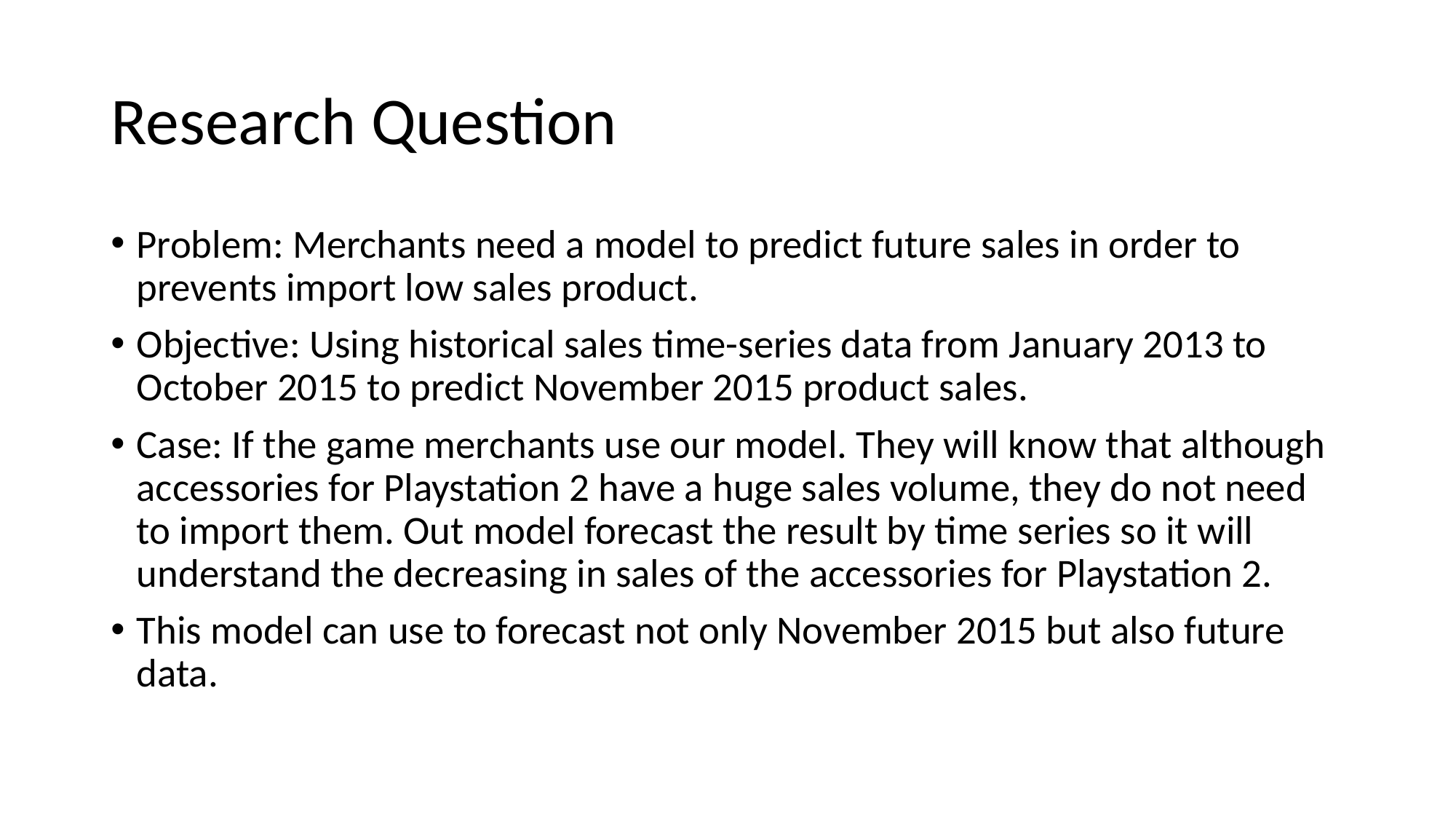

# Research Question
Problem: Merchants need a model to predict future sales in order to prevents import low sales product.
Objective: Using historical sales time-series data from January 2013 to October 2015 to predict November 2015 product sales.
Case: If the game merchants use our model. They will know that although accessories for Playstation 2 have a huge sales volume, they do not need to import them. Out model forecast the result by time series so it will understand the decreasing in sales of the accessories for Playstation 2.
This model can use to forecast not only November 2015 but also future data.